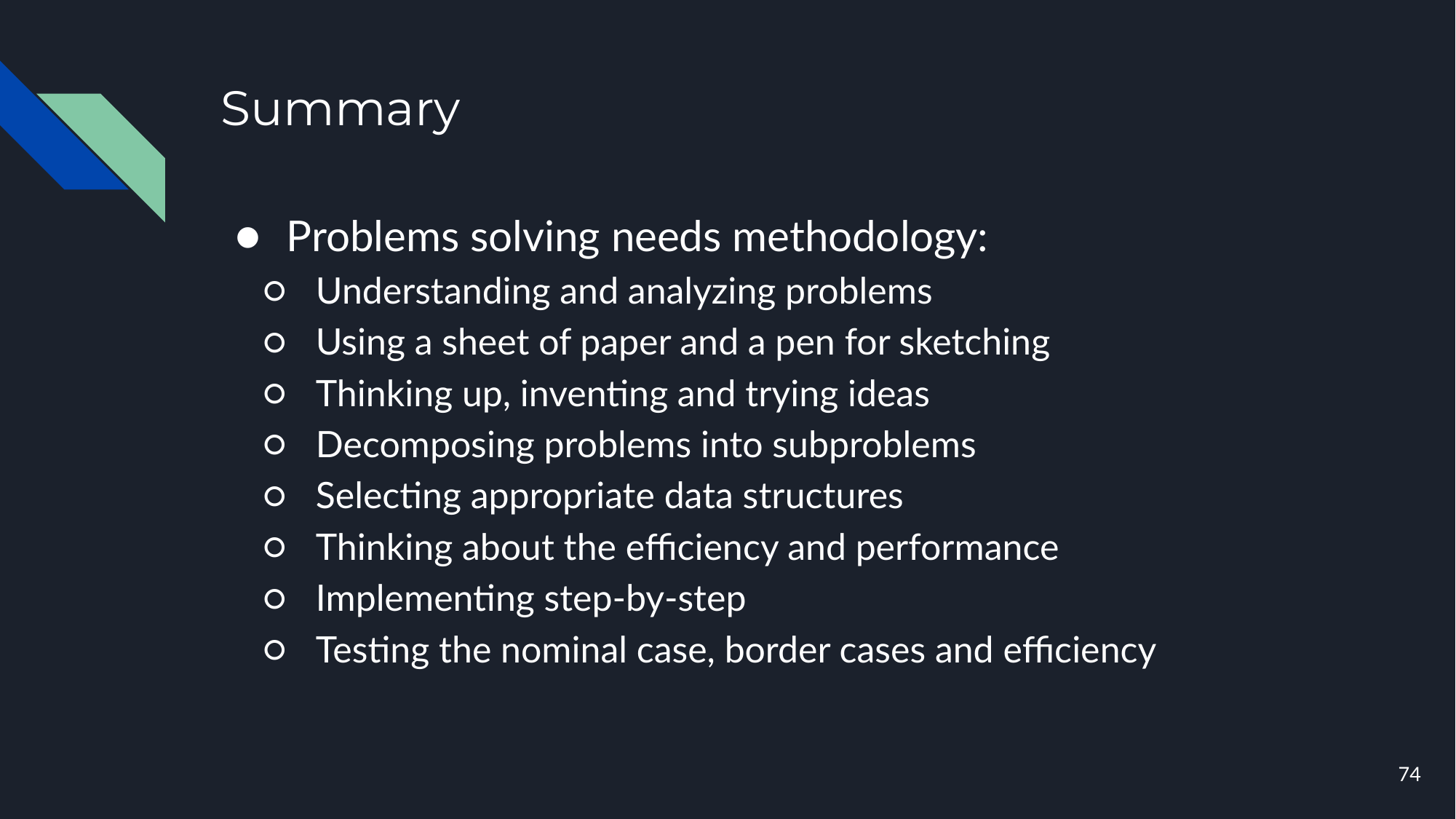

# Summary
 Problems solving needs methodology:
Understanding and analyzing problems
Using a sheet of paper and a pen for sketching
Thinking up, inventing and trying ideas
Decomposing problems into subproblems
Selecting appropriate data structures
Thinking about the efficiency and performance
Implementing step-by-step
Testing the nominal case, border cases and efficiency
74